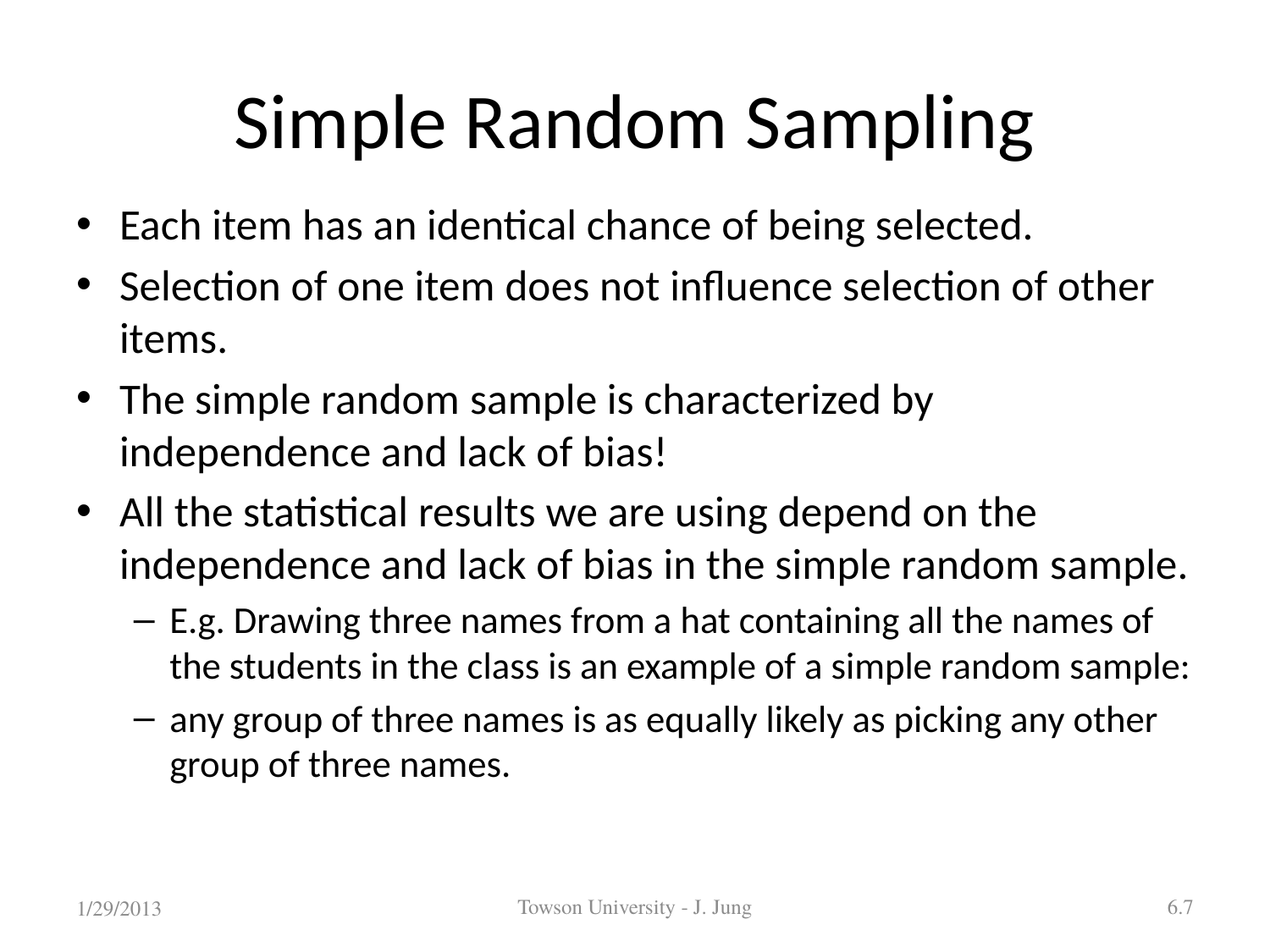

# Simple Random Sampling
Each item has an identical chance of being selected.
Selection of one item does not influence selection of other items.
The simple random sample is characterized by independence and lack of bias!
All the statistical results we are using depend on the independence and lack of bias in the simple random sample.
E.g. Drawing three names from a hat containing all the names of the students in the class is an example of a simple random sample:
any group of three names is as equally likely as picking any other group of three names.

1/29/2013
Towson University - J. Jung
6.7